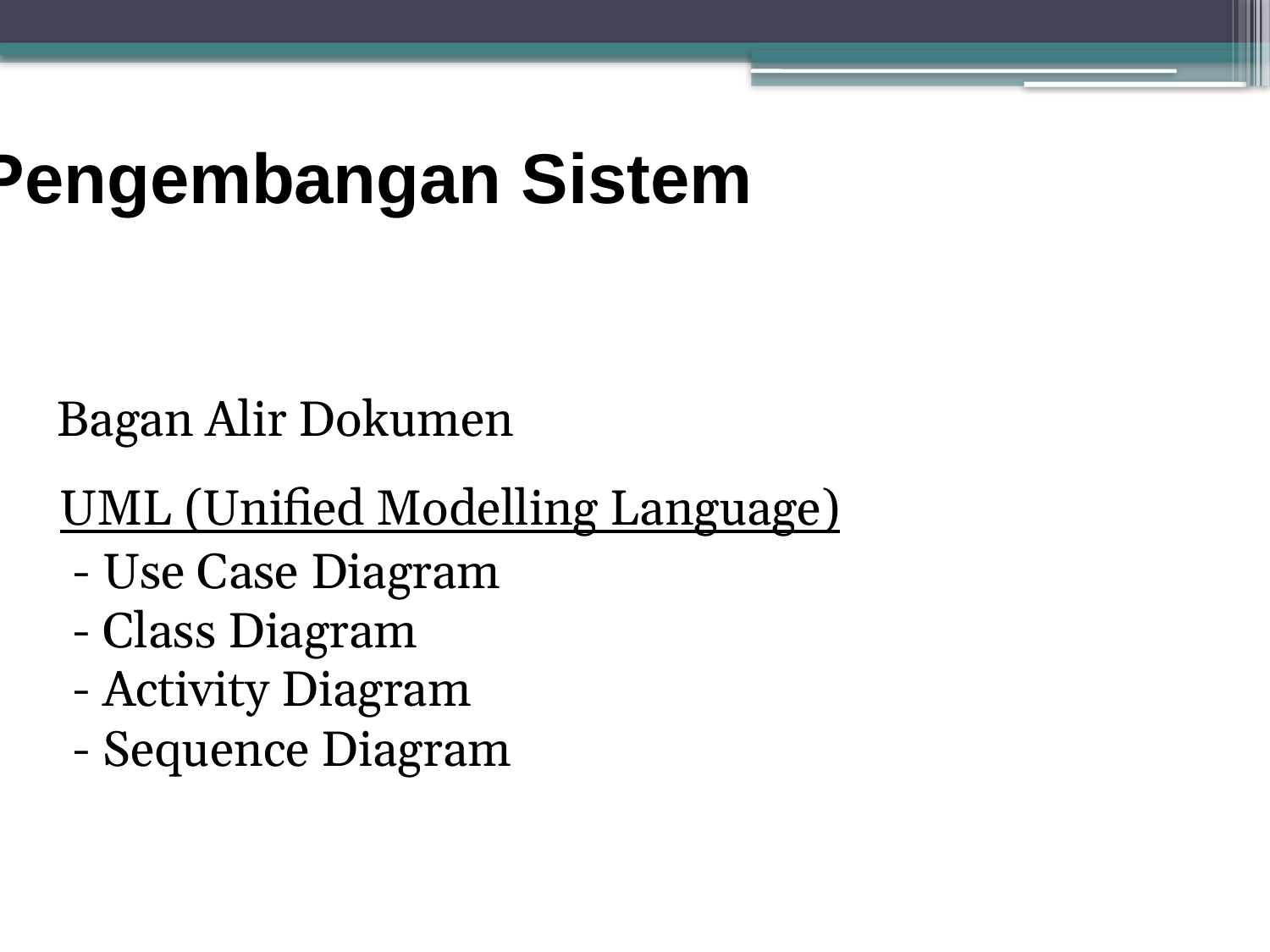

Pengembangan Sistem
Bagan Alir Dokumen
UML (Unified Modelling Language)
- Use Case Diagram
- Class Diagram
- Activity Diagram
- Sequence Diagram